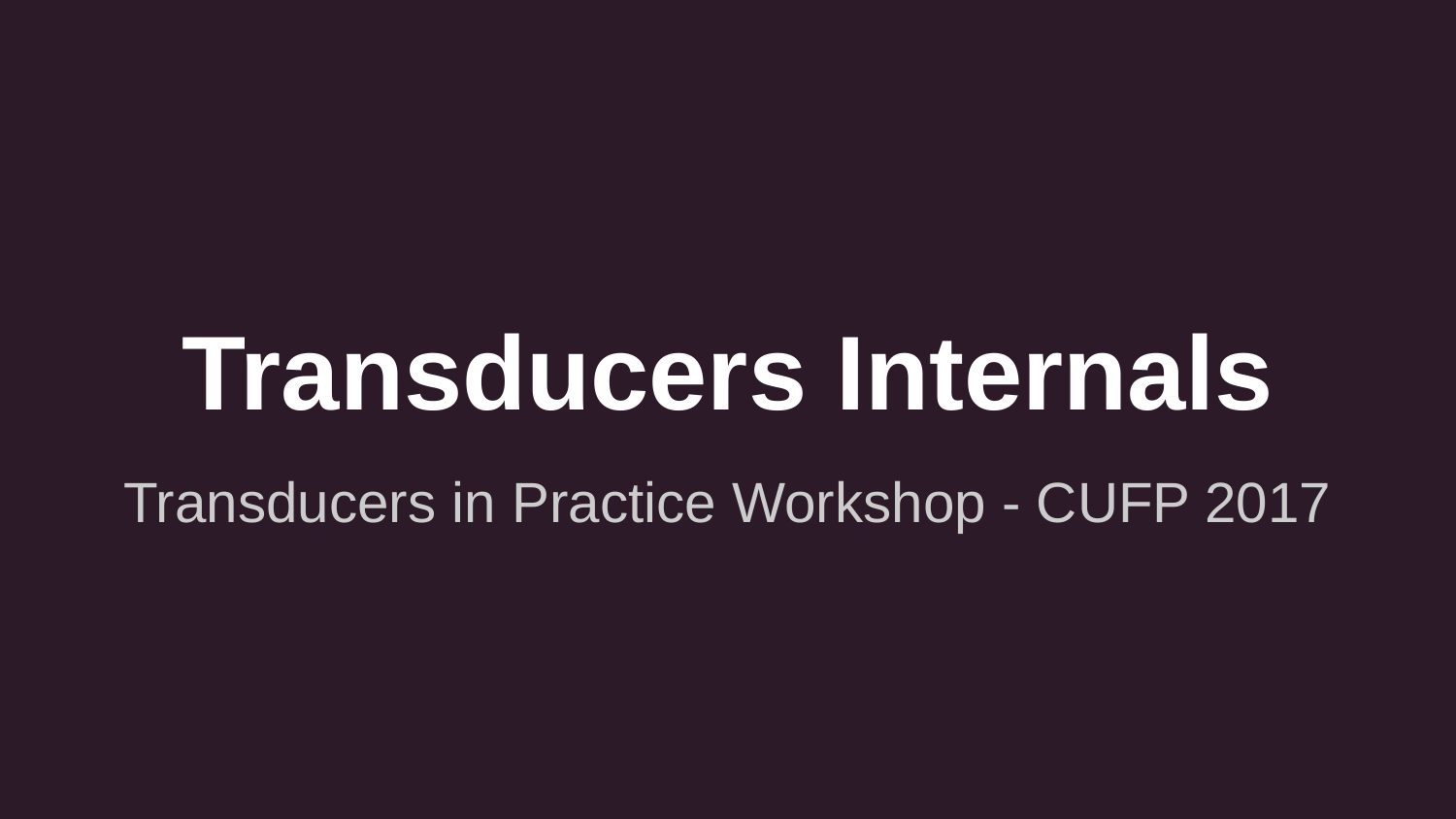

# Transducers Internals
Transducers in Practice Workshop - CUFP 2017